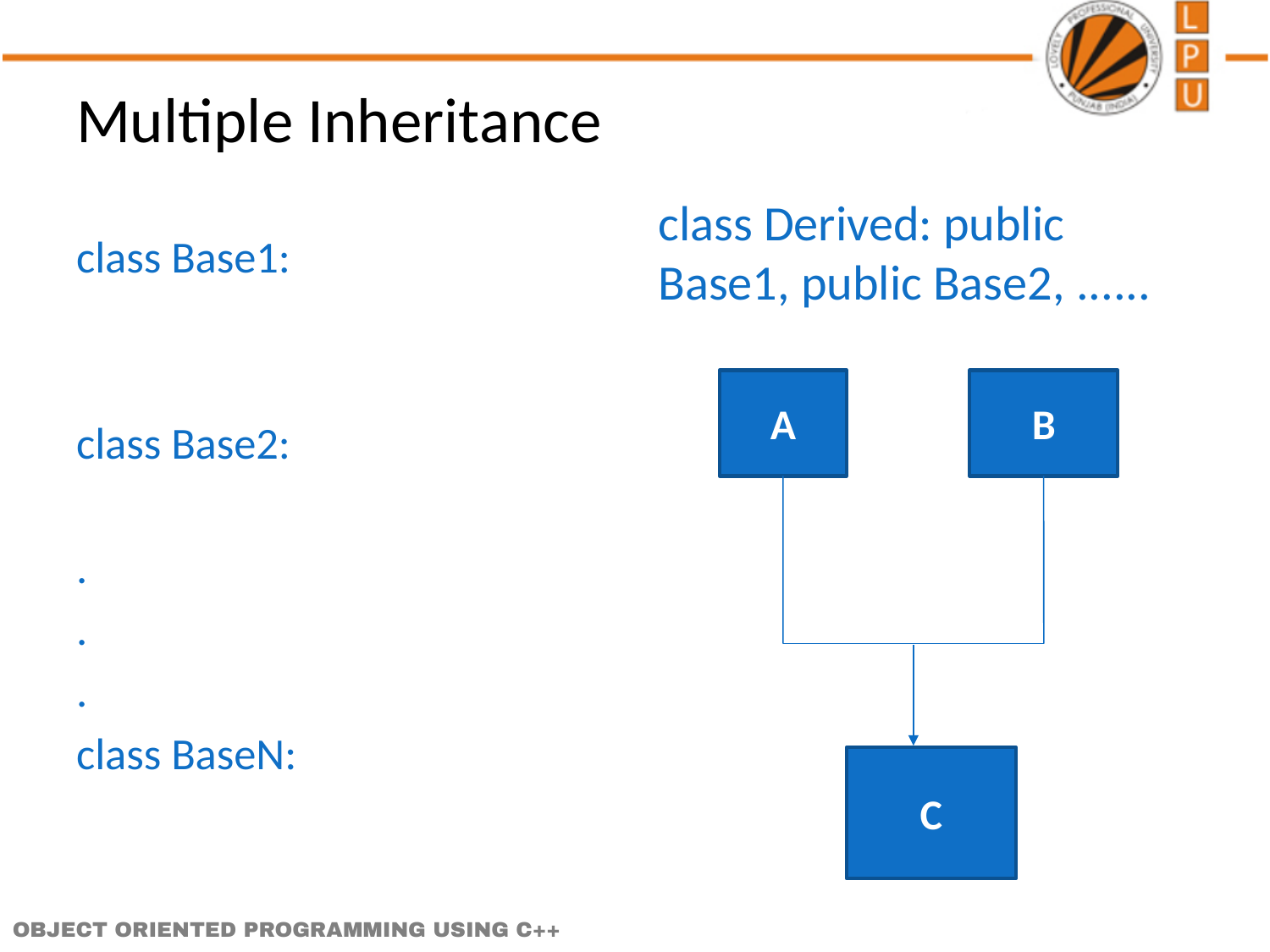

# Multiple Inheritance

class Derived: public Base1, public Base2, ......

class Base1:

class Base2:

.
.
.
class BaseN:

A
B
C